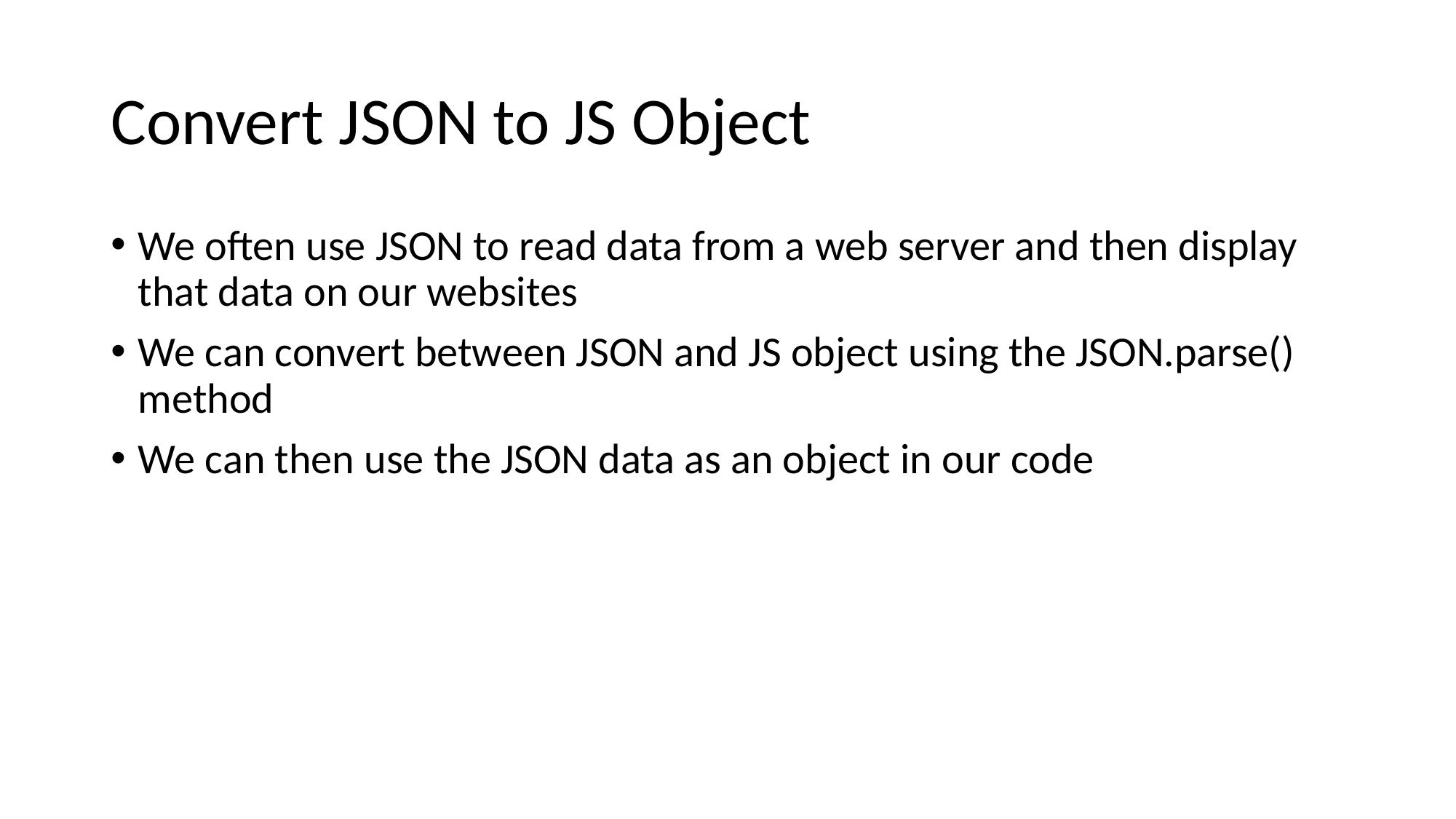

# Convert JSON to JS Object
We often use JSON to read data from a web server and then display that data on our websites
We can convert between JSON and JS object using the JSON.parse() method
We can then use the JSON data as an object in our code